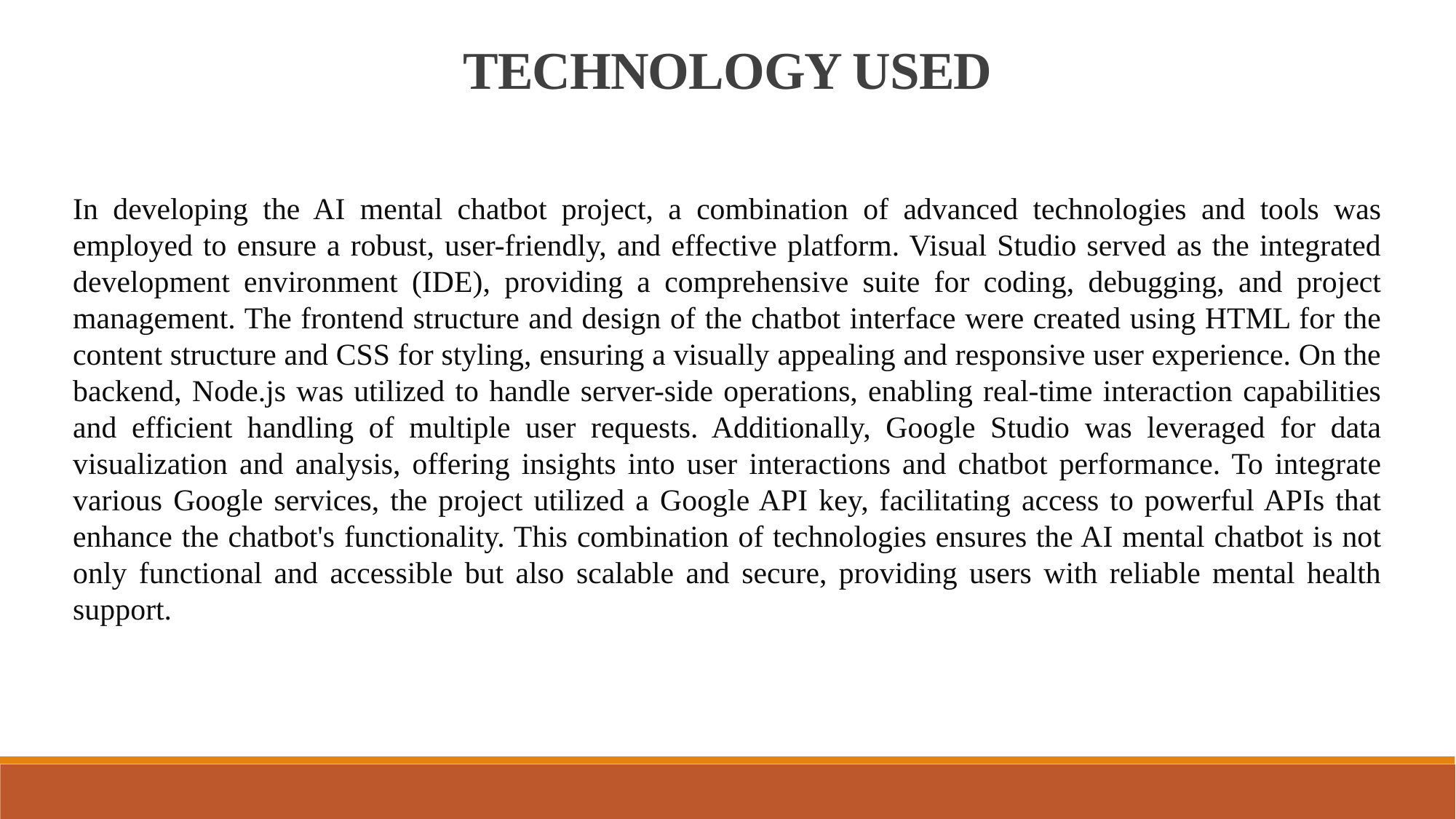

TECHNOLOGY USED
In developing the AI mental chatbot project, a combination of advanced technologies and tools was employed to ensure a robust, user-friendly, and effective platform. Visual Studio served as the integrated development environment (IDE), providing a comprehensive suite for coding, debugging, and project management. The frontend structure and design of the chatbot interface were created using HTML for the content structure and CSS for styling, ensuring a visually appealing and responsive user experience. On the backend, Node.js was utilized to handle server-side operations, enabling real-time interaction capabilities and efficient handling of multiple user requests. Additionally, Google Studio was leveraged for data visualization and analysis, offering insights into user interactions and chatbot performance. To integrate various Google services, the project utilized a Google API key, facilitating access to powerful APIs that enhance the chatbot's functionality. This combination of technologies ensures the AI mental chatbot is not only functional and accessible but also scalable and secure, providing users with reliable mental health support.